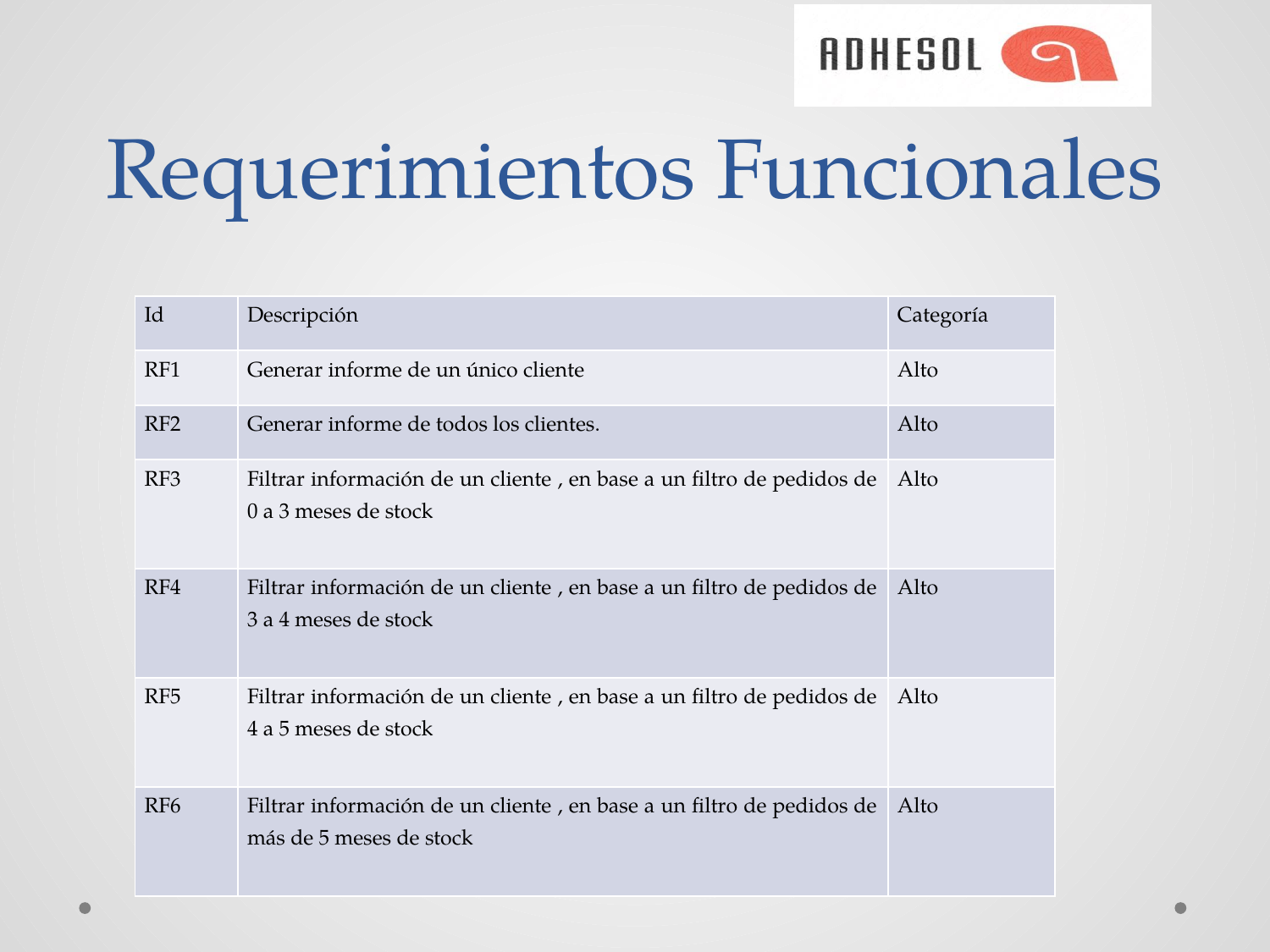

# Requerimientos Funcionales
| Id | Descripción | Categoría |
| --- | --- | --- |
| RF1 | Generar informe de un único cliente | Alto |
| RF2 | Generar informe de todos los clientes. | Alto |
| RF3 | Filtrar información de un cliente , en base a un filtro de pedidos de 0 a 3 meses de stock | Alto |
| RF4 | Filtrar información de un cliente , en base a un filtro de pedidos de 3 a 4 meses de stock | Alto |
| RF5 | Filtrar información de un cliente , en base a un filtro de pedidos de 4 a 5 meses de stock | Alto |
| RF6 | Filtrar información de un cliente , en base a un filtro de pedidos de más de 5 meses de stock | Alto |